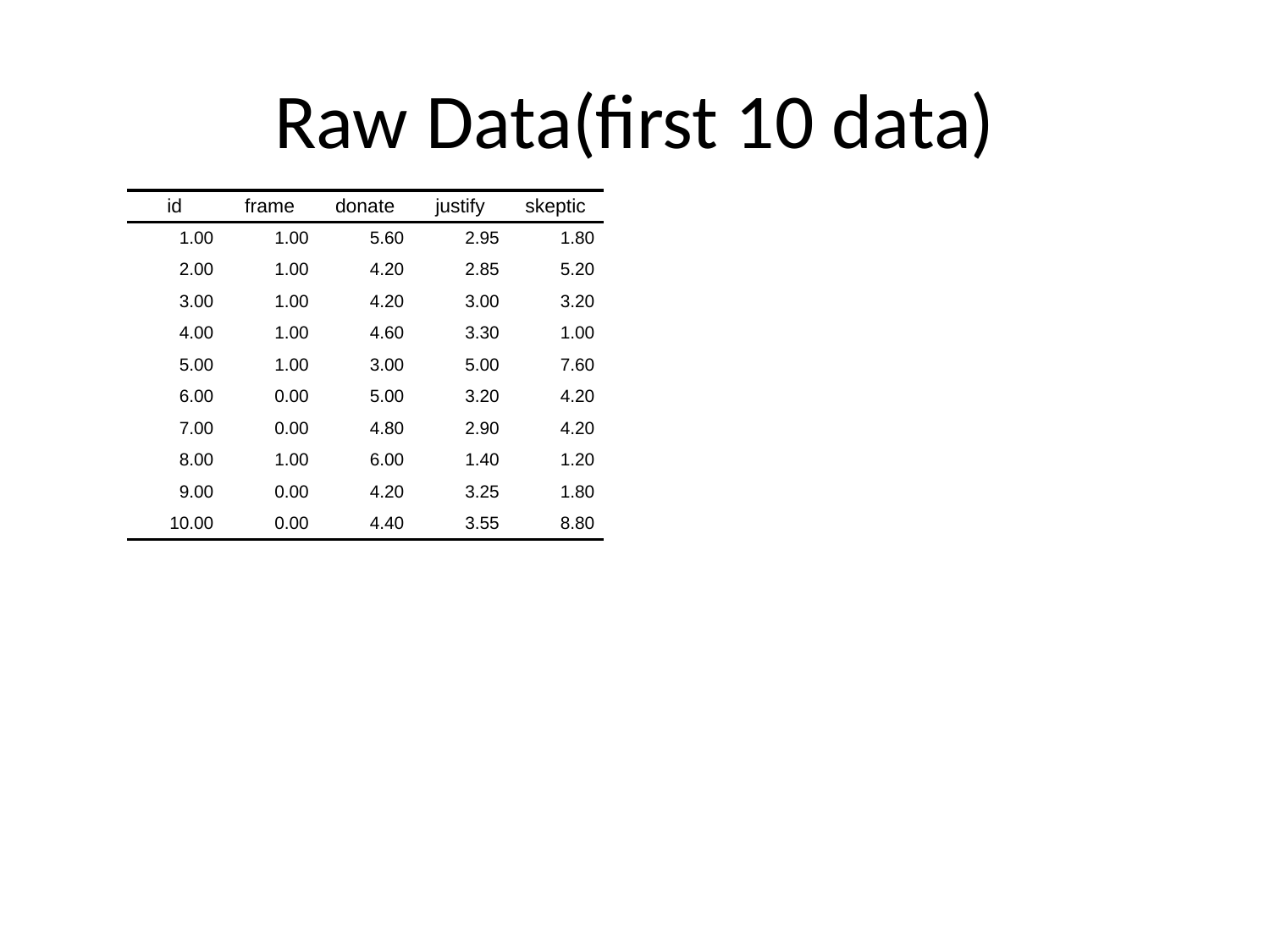

# Raw Data(first 10 data)
| id | frame | donate | justify | skeptic |
| --- | --- | --- | --- | --- |
| 1.00 | 1.00 | 5.60 | 2.95 | 1.80 |
| 2.00 | 1.00 | 4.20 | 2.85 | 5.20 |
| 3.00 | 1.00 | 4.20 | 3.00 | 3.20 |
| 4.00 | 1.00 | 4.60 | 3.30 | 1.00 |
| 5.00 | 1.00 | 3.00 | 5.00 | 7.60 |
| 6.00 | 0.00 | 5.00 | 3.20 | 4.20 |
| 7.00 | 0.00 | 4.80 | 2.90 | 4.20 |
| 8.00 | 1.00 | 6.00 | 1.40 | 1.20 |
| 9.00 | 0.00 | 4.20 | 3.25 | 1.80 |
| 10.00 | 0.00 | 4.40 | 3.55 | 8.80 |